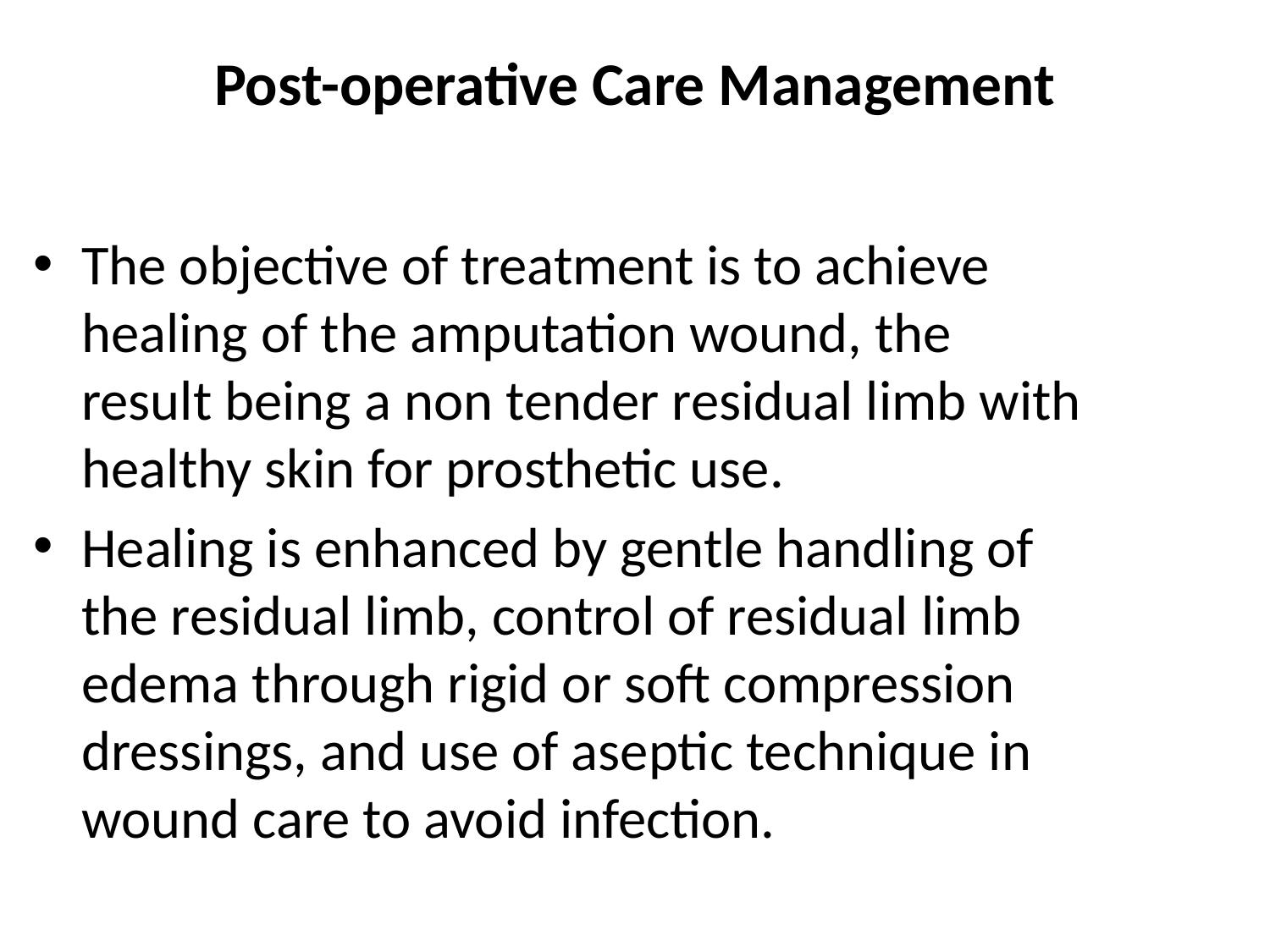

# Post-operative Care Management
The objective of treatment is to achieve healing of the amputation wound, the result being a non tender residual limb with healthy skin for prosthetic use.
Healing is enhanced by gentle handling of the residual limb, control of residual limb edema through rigid or soft compression dressings, and use of aseptic technique in wound care to avoid infection.